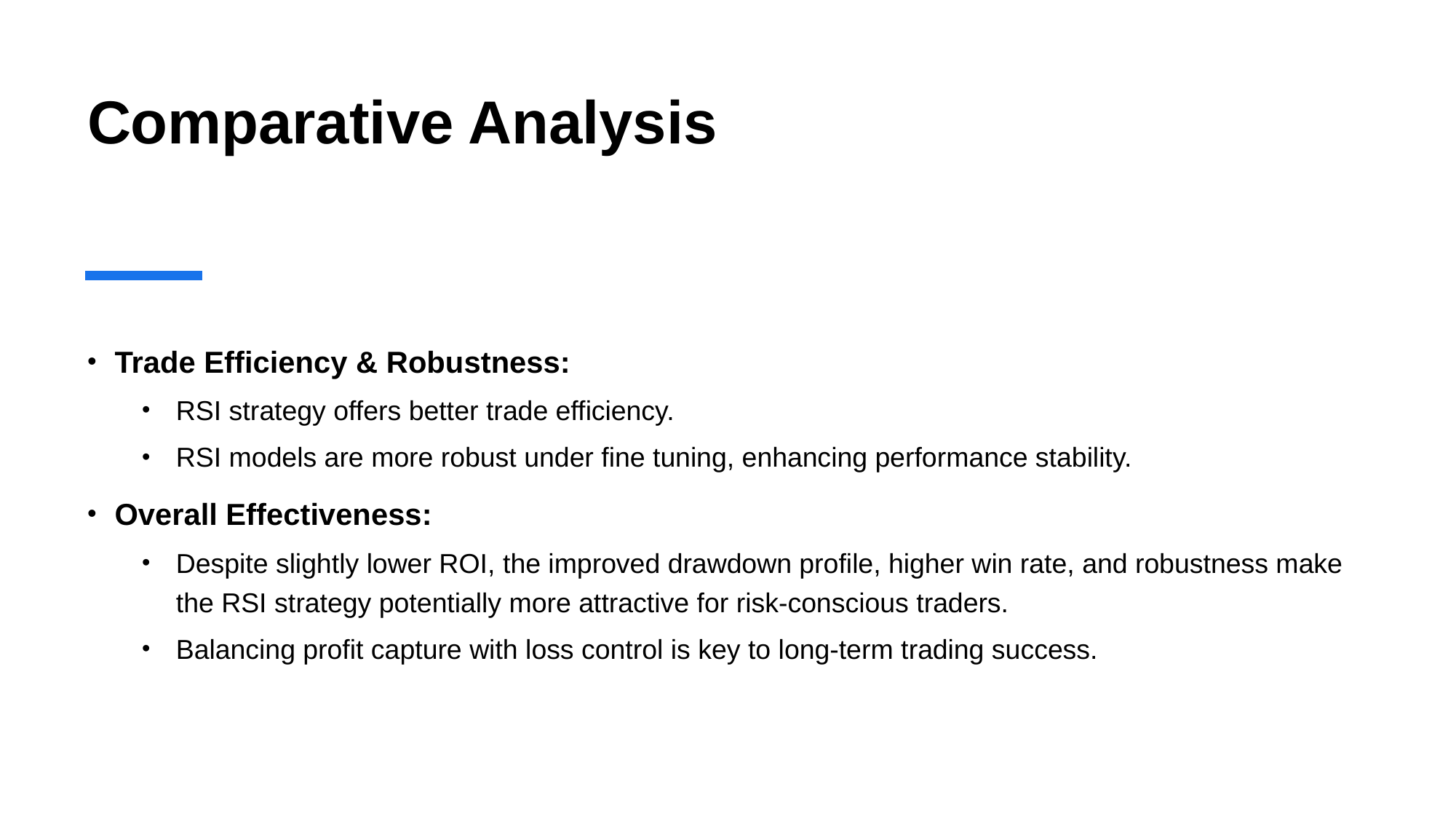

# Comparative Analysis
Trade Efficiency & Robustness:
RSI strategy offers better trade efficiency.
RSI models are more robust under fine tuning, enhancing performance stability.
Overall Effectiveness:
Despite slightly lower ROI, the improved drawdown profile, higher win rate, and robustness make the RSI strategy potentially more attractive for risk-conscious traders.
Balancing profit capture with loss control is key to long-term trading success.